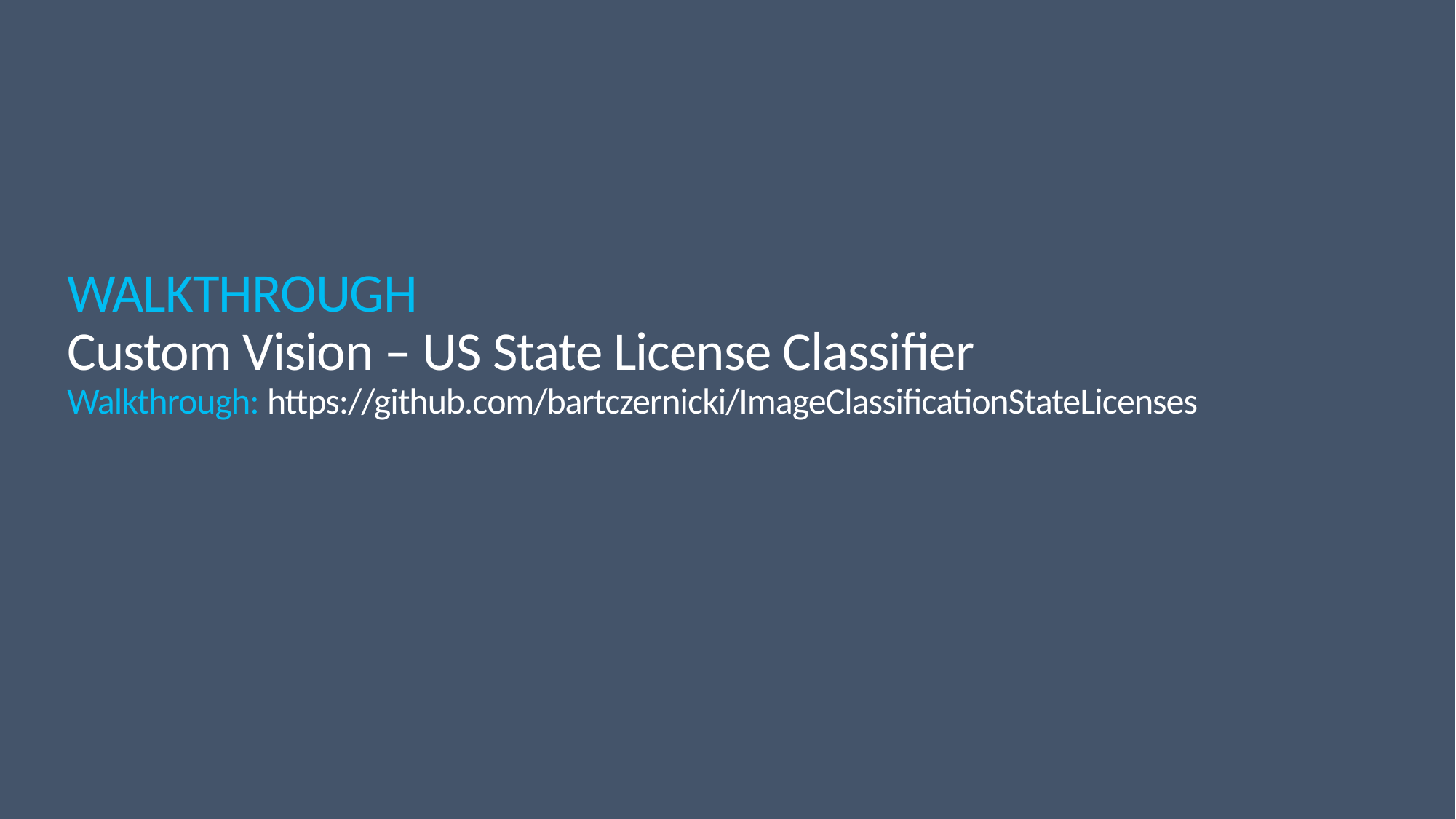

# WALKTHROUGH Custom Vision – US State License Classifier Walkthrough: https://github.com/bartczernicki/ImageClassificationStateLicenses